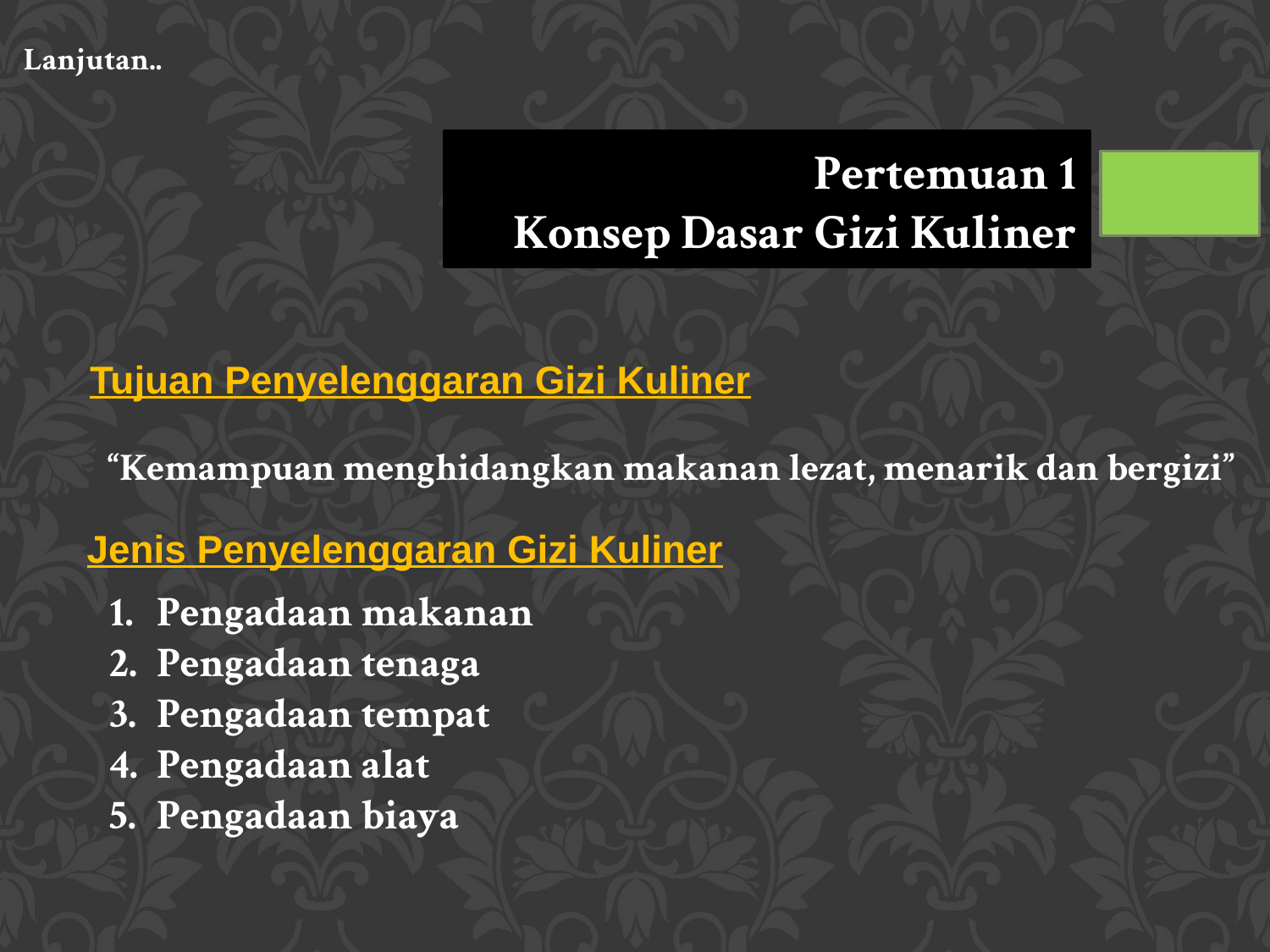

Lanjutan..
Pertemuan 1
Konsep Dasar Gizi Kuliner

Tujuan Penyelenggaran Gizi Kuliner
“Kemampuan menghidangkan makanan lezat, menarik dan bergizi”
Jenis Penyelenggaran Gizi Kuliner
Pengadaan makanan
Pengadaan tenaga
Pengadaan tempat
Pengadaan alat
Pengadaan biaya